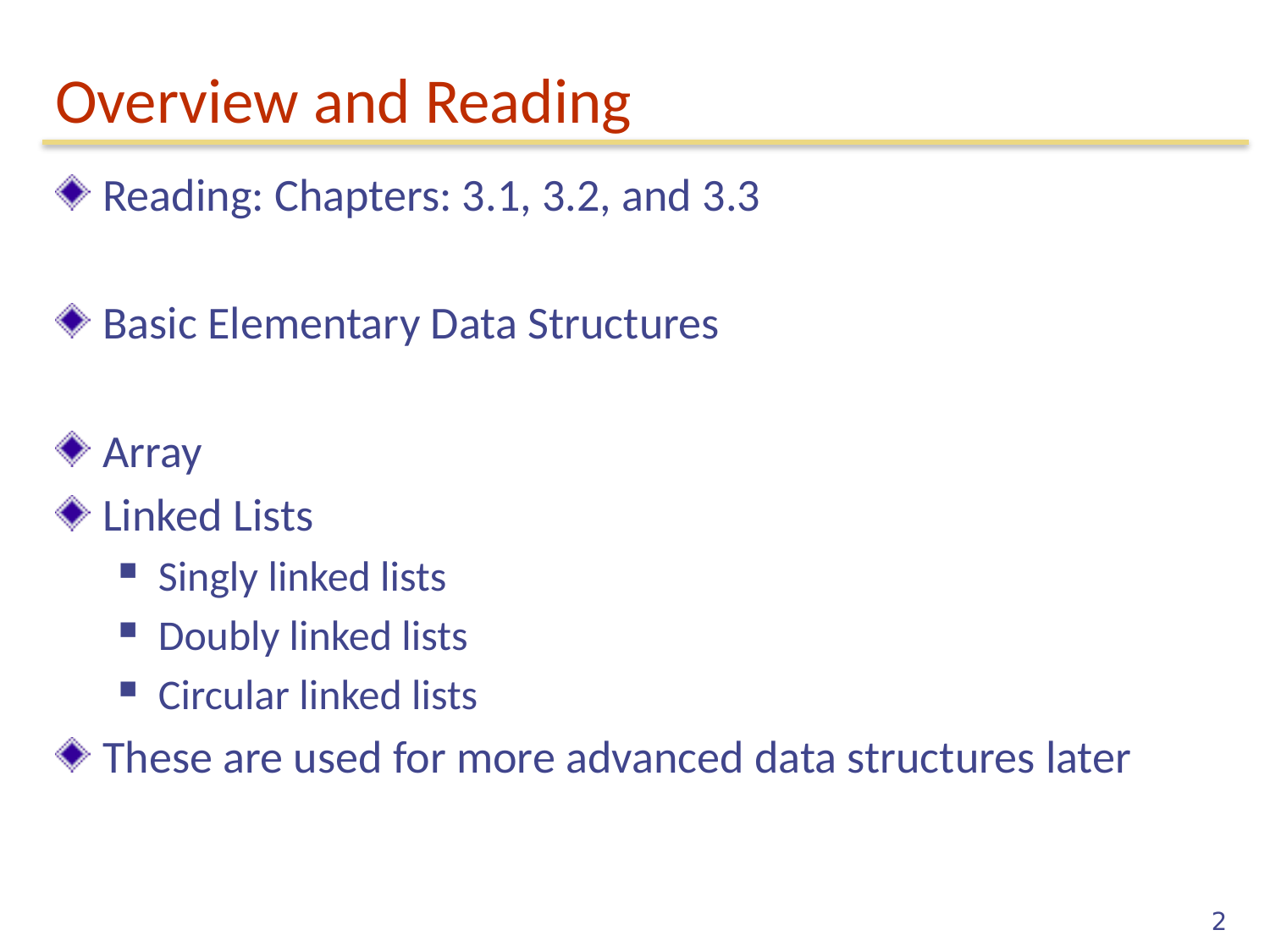

# Overview and Reading
Reading: Chapters: 3.1, 3.2, and 3.3

Basic Elementary Data Structures

Array
Linked Lists
Singly linked lists
Doubly linked lists
Circular linked lists
These are used for more advanced data structures later
2